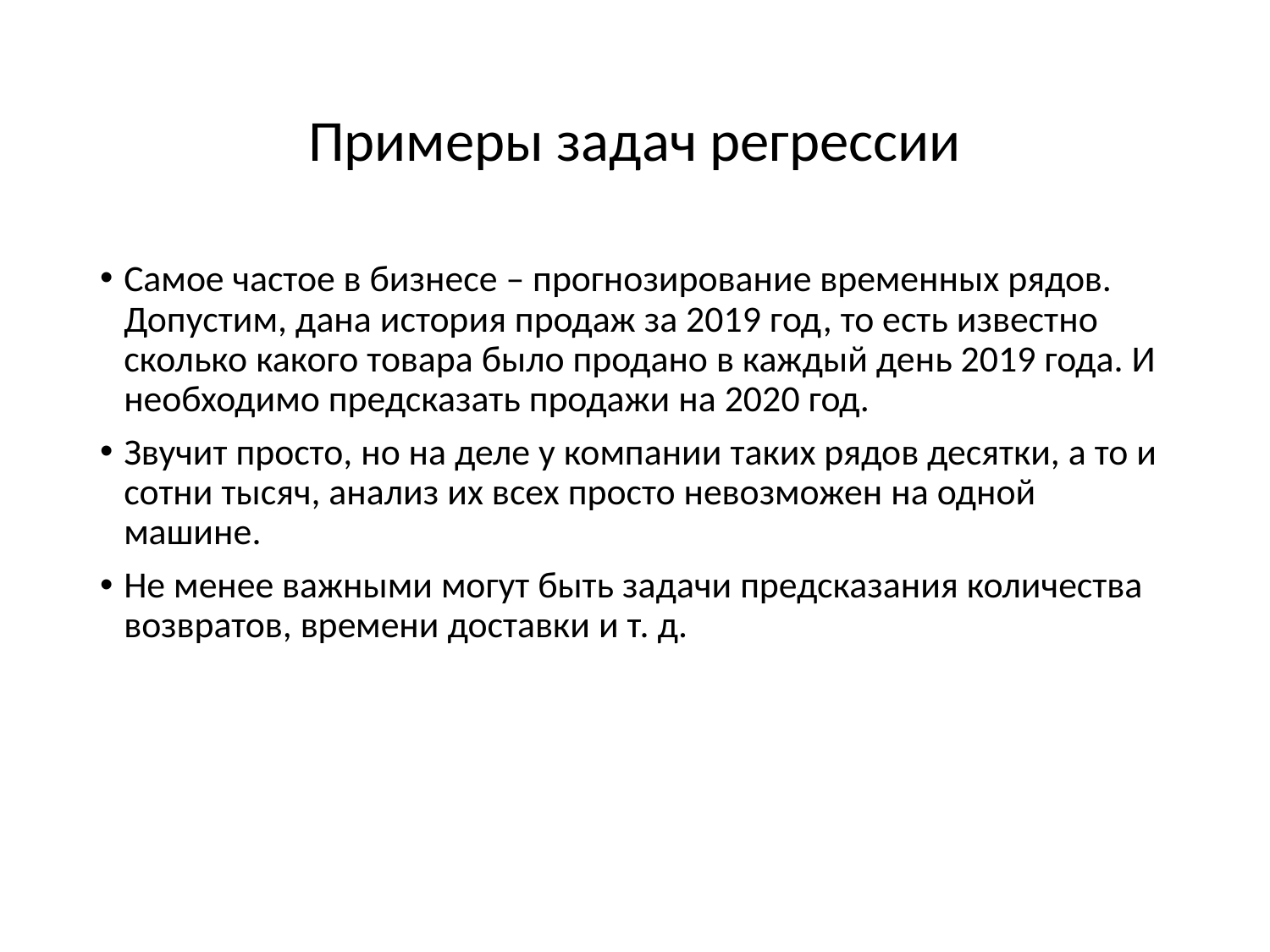

# Примеры задач регрессии
Самое частое в бизнесе – прогнозирование временных рядов. Допустим, дана история продаж за 2019 год, то есть известно сколько какого товара было продано в каждый день 2019 года. И необходимо предсказать продажи на 2020 год.
Звучит просто, но на деле у компании таких рядов десятки, а то и сотни тысяч, анализ их всех просто невозможен на одной машине.
Не менее важными могут быть задачи предсказания количества возвратов, времени доставки и т. д.